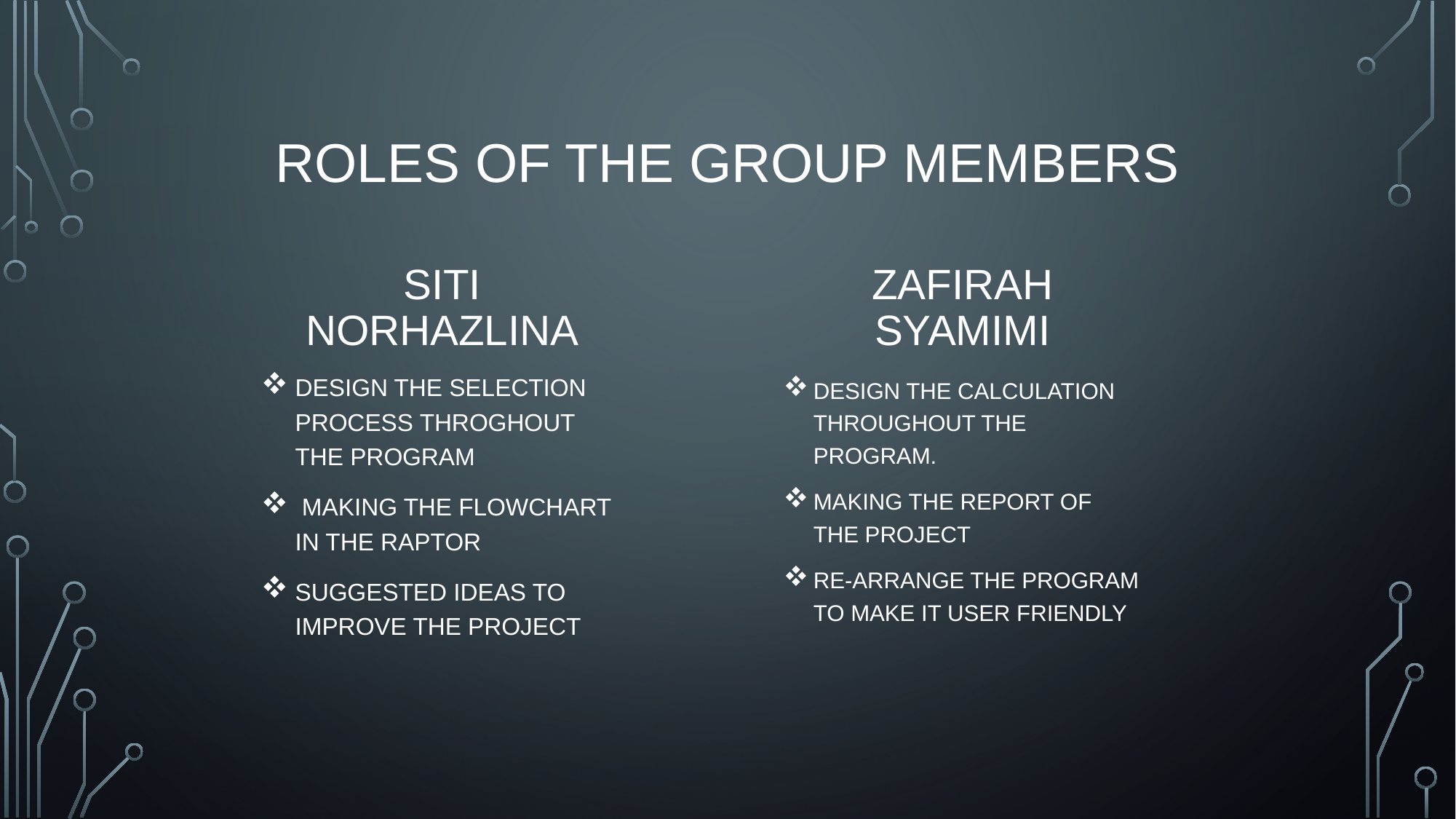

# Roles of the group members
Siti norhazlina
Zafirah syamimi
DESIGN THE SELECTION PROCESS THROGHOUT THE PROGRAM
 MAKING THE FLOWCHART IN THE RAPTOR
SUGGESTED IDEAS TO IMPROVE THE PROJECT

DESIGN THE CALCULATION THROUGHOUT THE PROGRAM.
MAKING THE REPORT OF THE PROJECT
RE-ARRANGE THE PROGRAM TO MAKE IT USER FRIENDLY